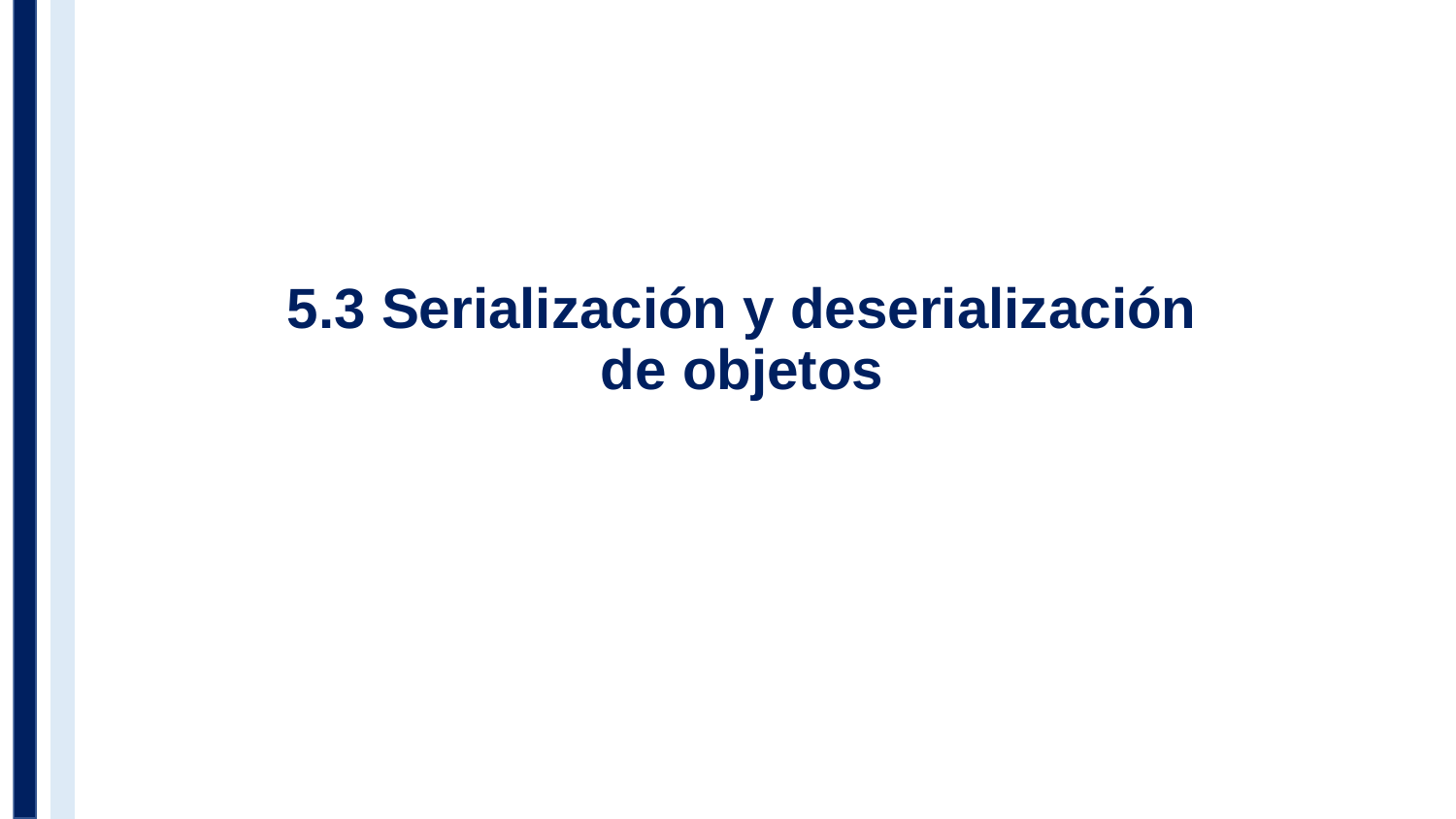

# 5.3 Serialización y deserialización de objetos